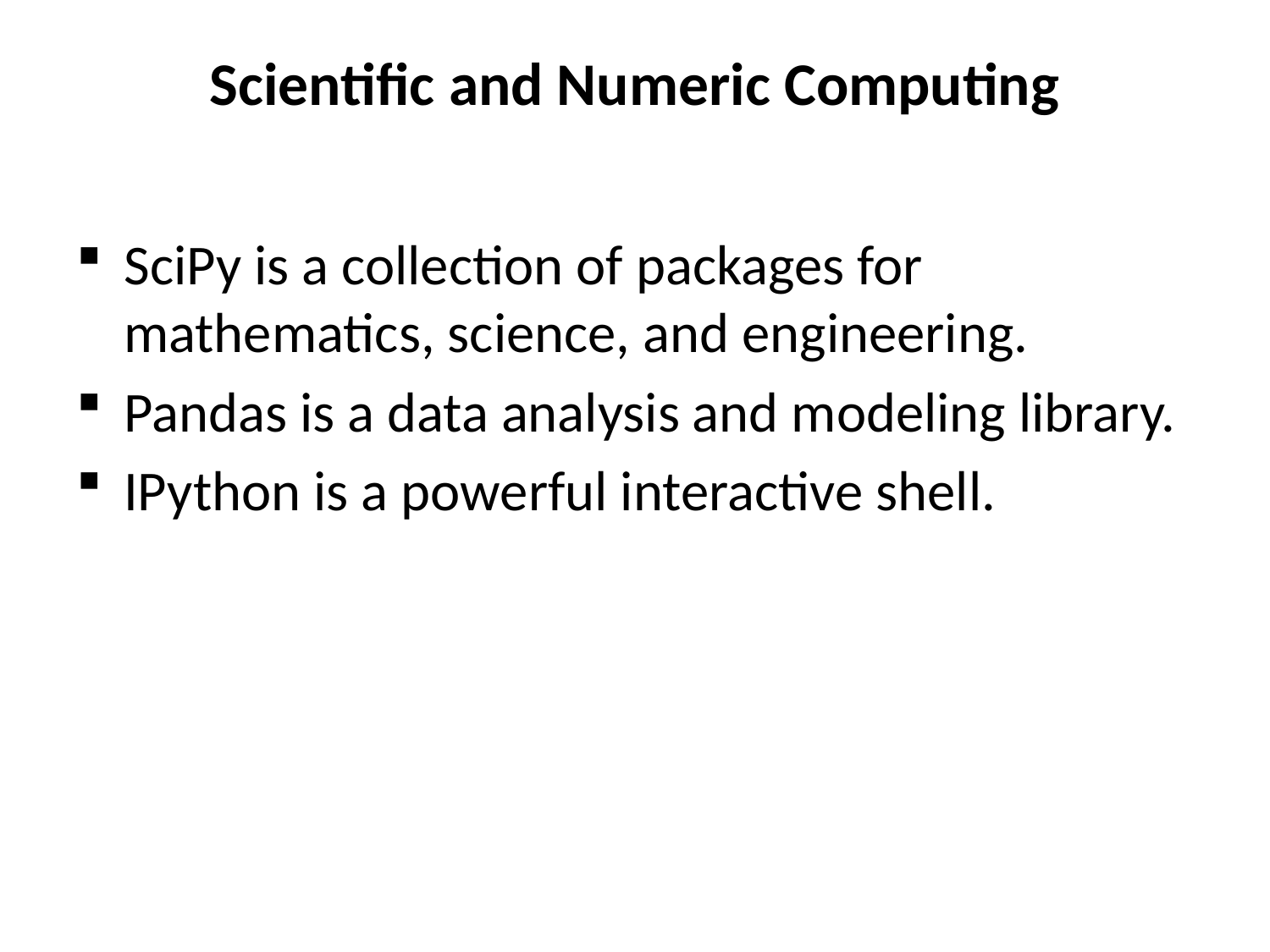

# Scientific and Numeric Computing
SciPy is a collection of packages for mathematics, science, and engineering.
Pandas is a data analysis and modeling library.
IPython is a powerful interactive shell.